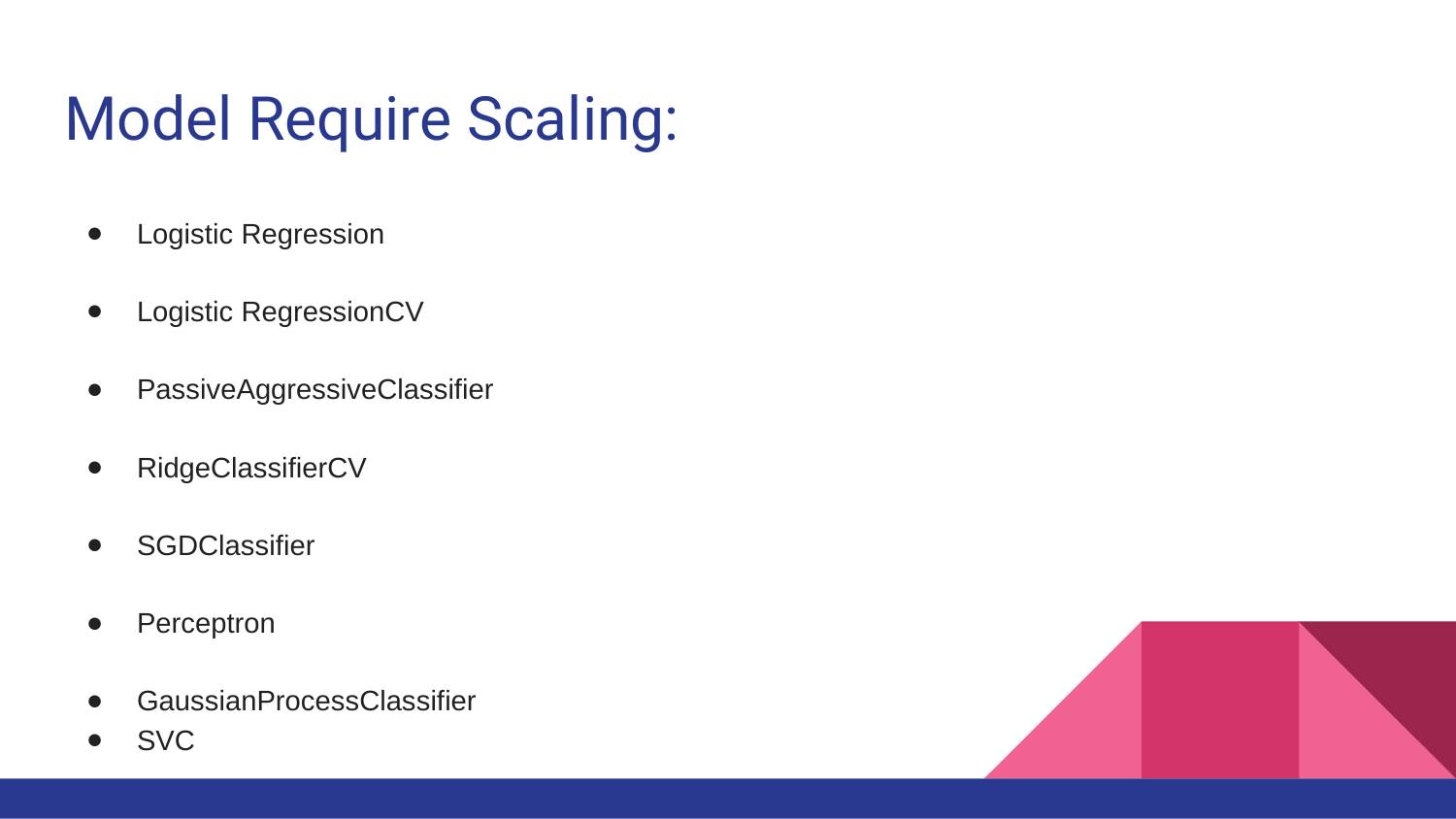

# Model Require Scaling:
Logistic Regression

Logistic RegressionCV

PassiveAggressiveClassifier

RidgeClassifierCV

SGDClassifier

Perceptron

GaussianProcessClassifier
SVC